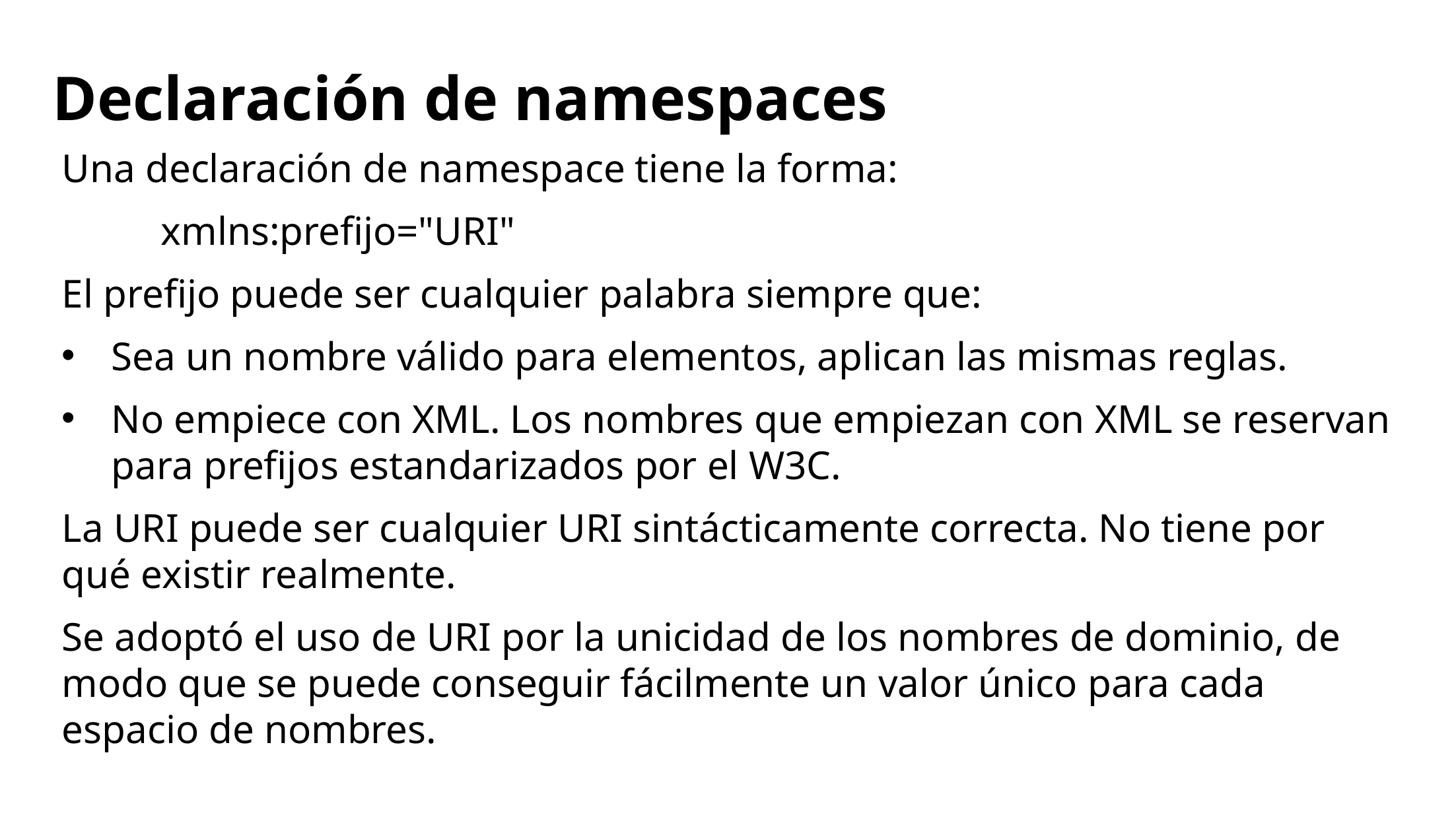

# Declaración de namespaces
Una declaración de namespace tiene la forma:
	xmlns:prefijo="URI"
El prefijo puede ser cualquier palabra siempre que:
Sea un nombre válido para elementos, aplican las mismas reglas.
No empiece con XML. Los nombres que empiezan con XML se reservan para prefijos estandarizados por el W3C.
La URI puede ser cualquier URI sintácticamente correcta. No tiene por qué existir realmente.
Se adoptó el uso de URI por la unicidad de los nombres de dominio, de modo que se puede conseguir fácilmente un valor único para cada espacio de nombres.